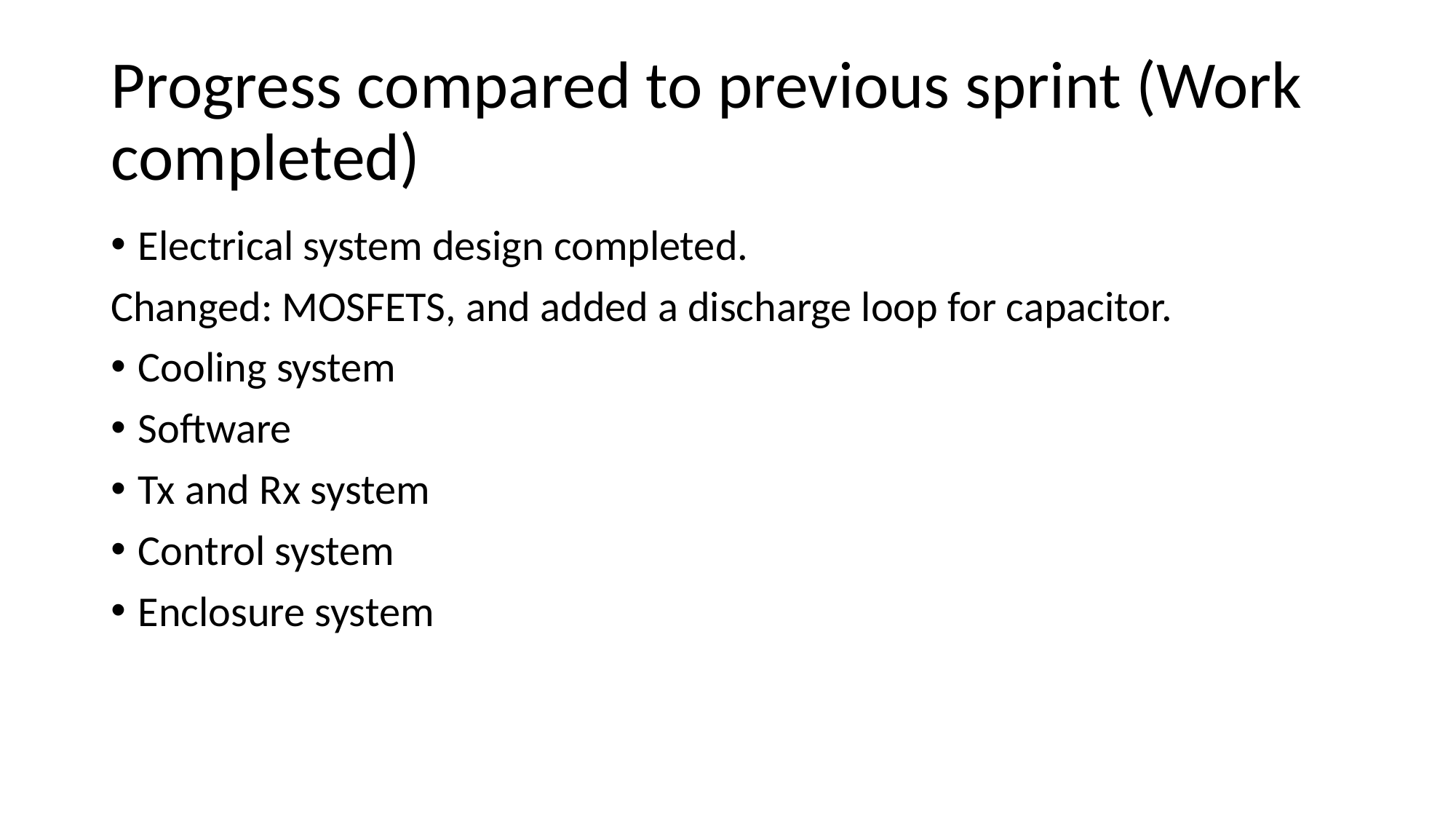

# Progress compared to previous sprint (Work completed)
Electrical system design completed.
Changed: MOSFETS, and added a discharge loop for capacitor.
Cooling system
Software
Tx and Rx system
Control system
Enclosure system